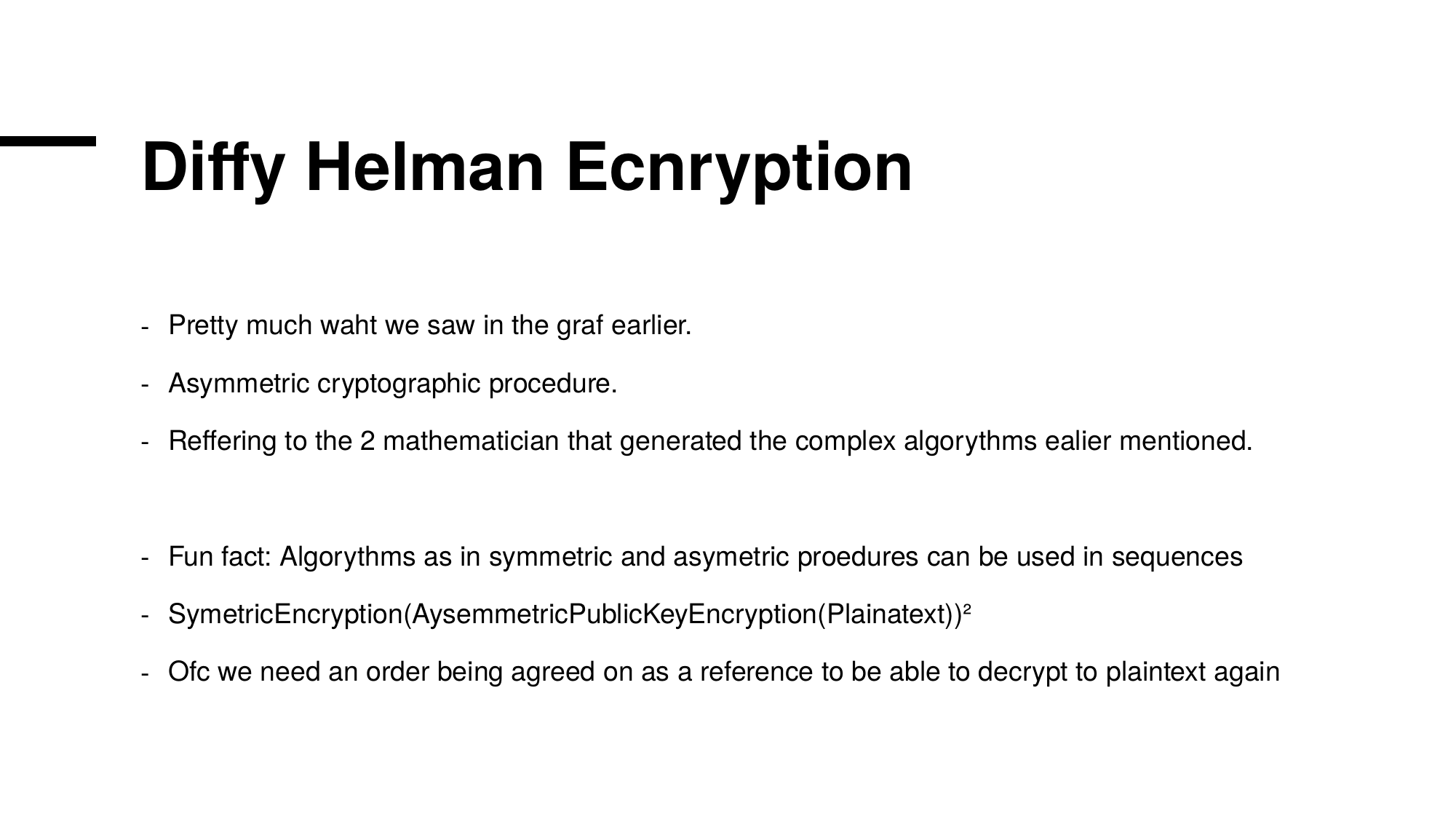

# Diffy Helman Ecnryption
Pretty much waht we saw in the graf earlier.
Asymmetric cryptographic procedure.
Reffering to the 2 mathematician that generated the complex algorythms ealier mentioned.

Fun fact: Algorythms as in symmetric and asymetric proedures can be used in sequences
SymetricEncryption(AysemmetricPublicKeyEncryption(Plainatext))²
Ofc we need an order being agreed on as a reference to be able to decrypt to plaintext again